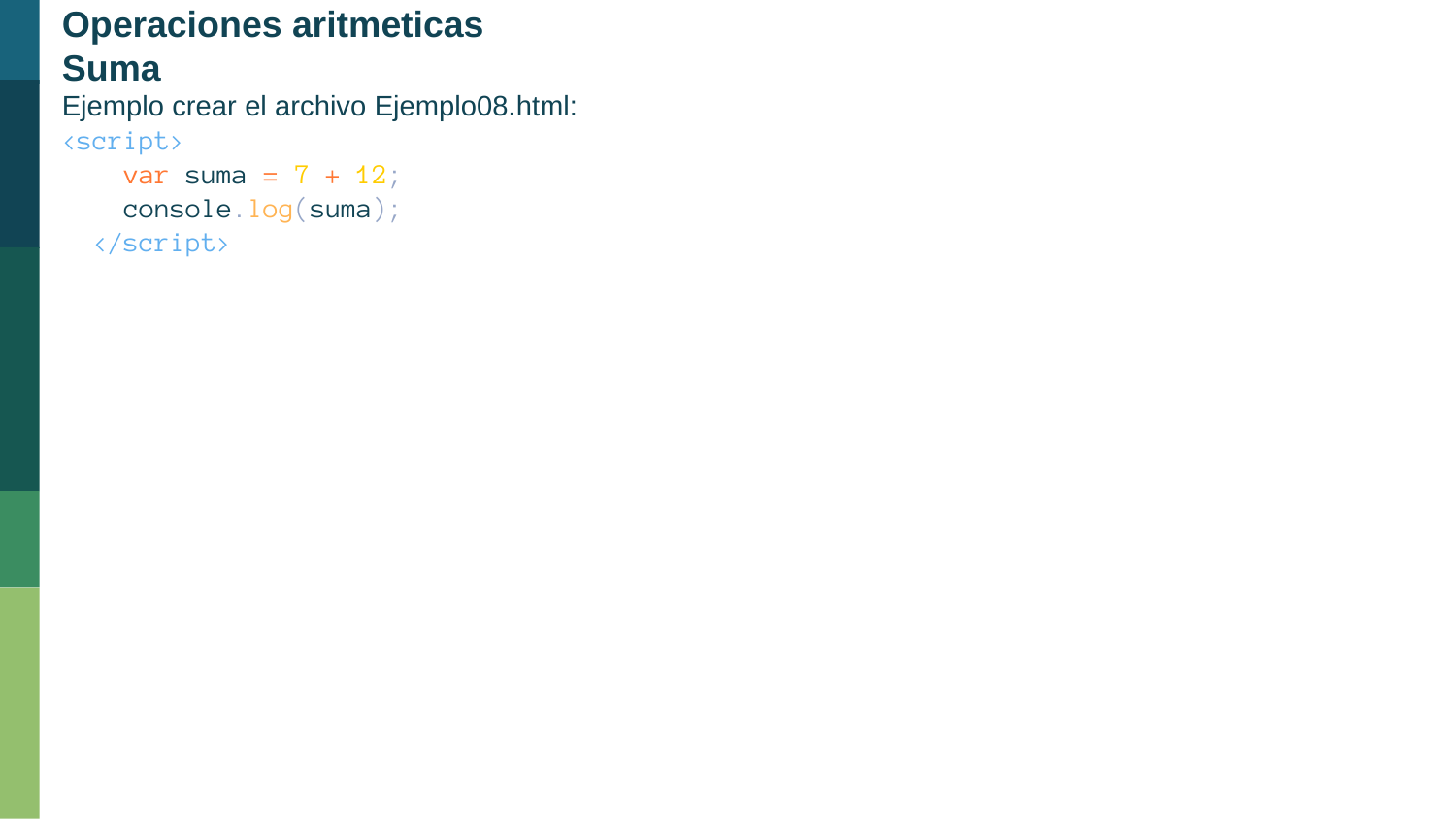

Operaciones aritmeticas
Suma
Ejemplo crear el archivo Ejemplo08.html:
<script>
    var suma = 7 + 12;
    console.log(suma);
  </script>